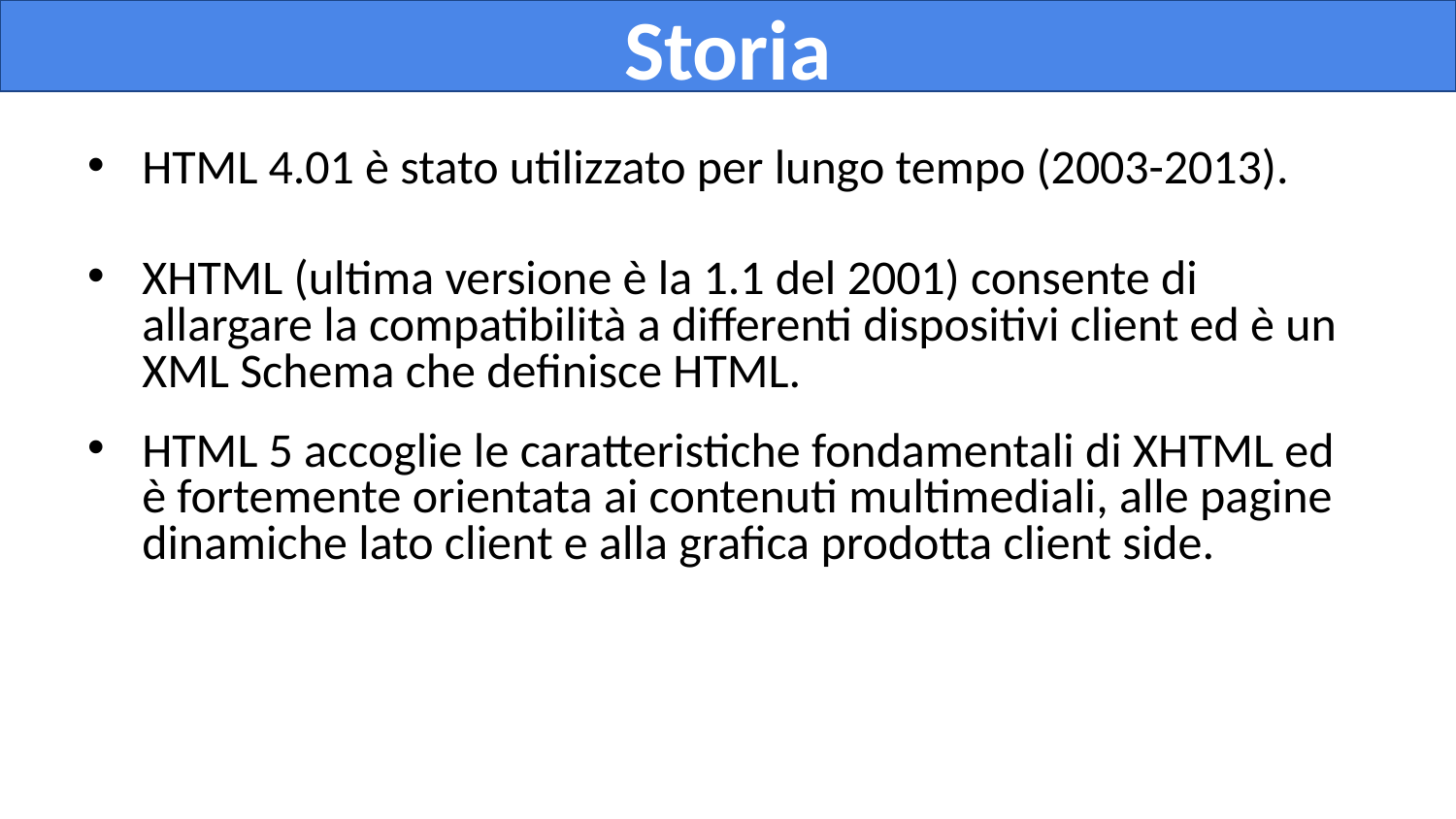

Storia
HTML 4.01 è stato utilizzato per lungo tempo (2003-2013).

XHTML (ultima versione è la 1.1 del 2001) consente di allargare la compatibilità a differenti dispositivi client ed è un XML Schema che definisce HTML.
HTML 5 accoglie le caratteristiche fondamentali di XHTML ed è fortemente orientata ai contenuti multimediali, alle pagine dinamiche lato client e alla grafica prodotta client side.